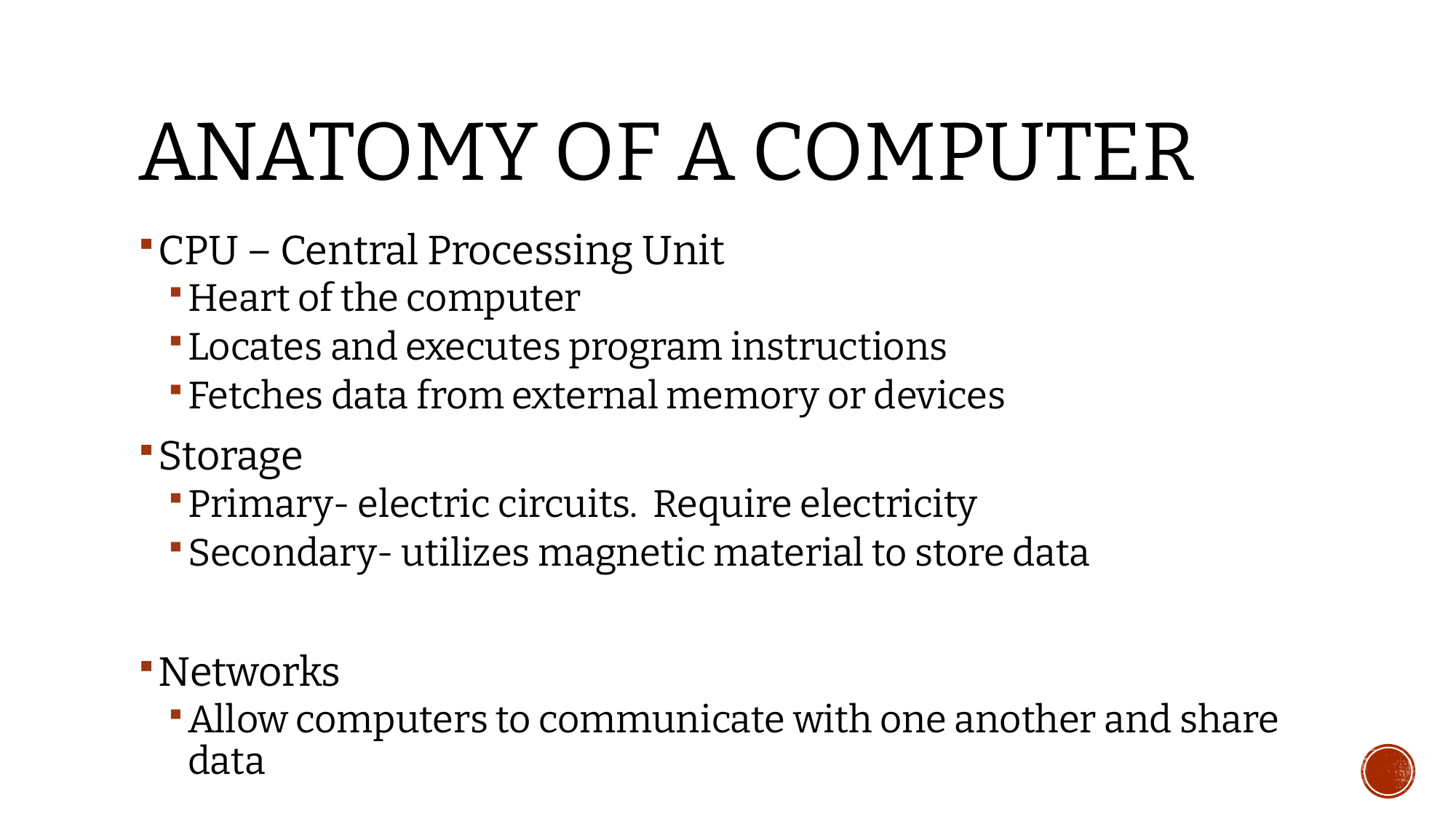

# Anatomy of a Computer
CPU – Central Processing Unit
Heart of the computer
Locates and executes program instructions
Fetches data from external memory or devices
Storage
Primary- electric circuits.  Require electricity
Secondary- utilizes magnetic material to store data

Networks
Allow computers to communicate with one another and share data